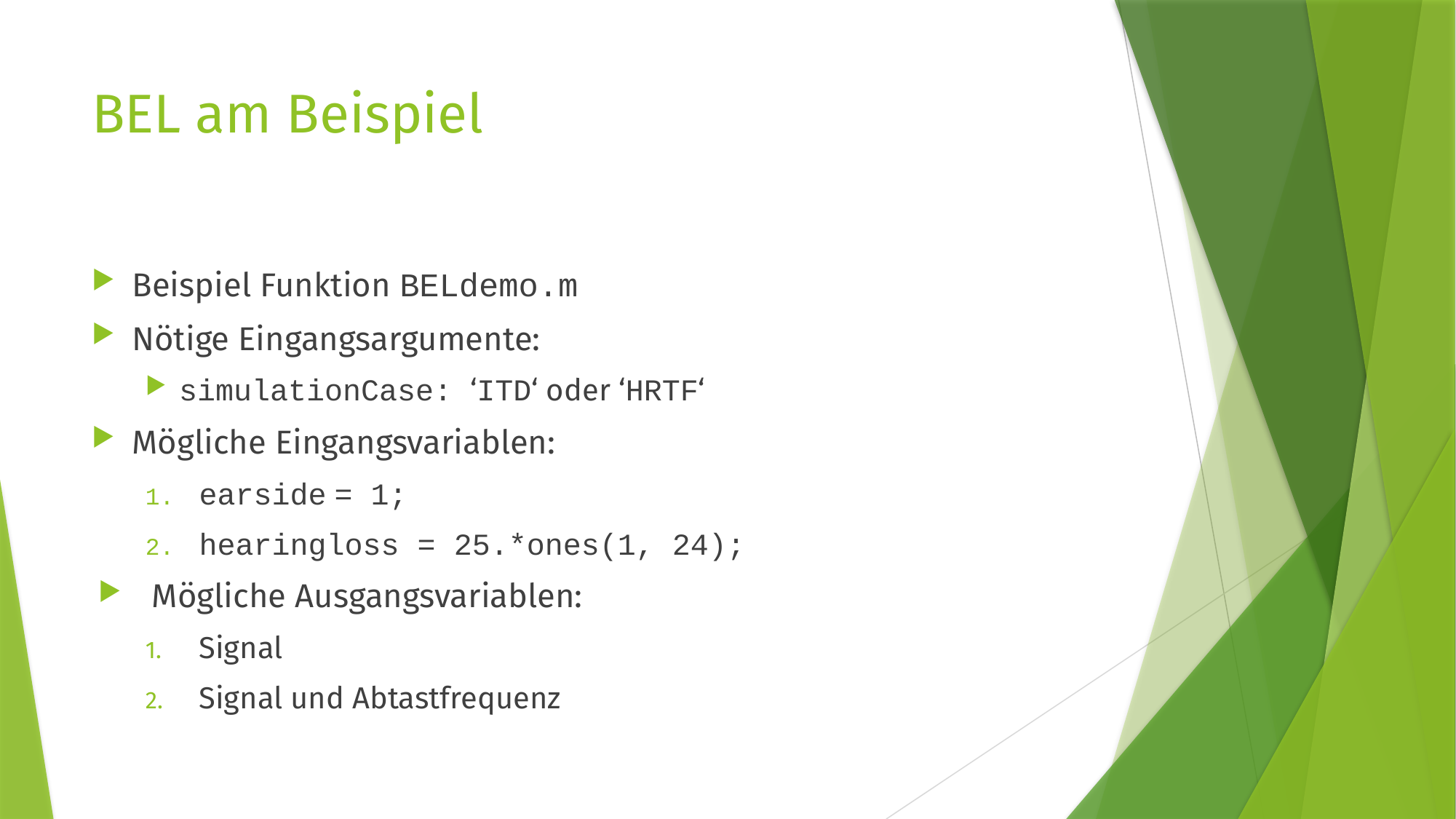

# BEL am Beispiel
Beispiel Funktion BELdemo.m
Nötige Eingangsargumente:
simulationCase: ‘ITD‘ oder ‘HRTF‘
Mögliche Eingangsvariablen:
earside = 1;
hearingloss = 25.*ones(1, 24);
Mögliche Ausgangsvariablen:
Signal
Signal und Abtastfrequenz